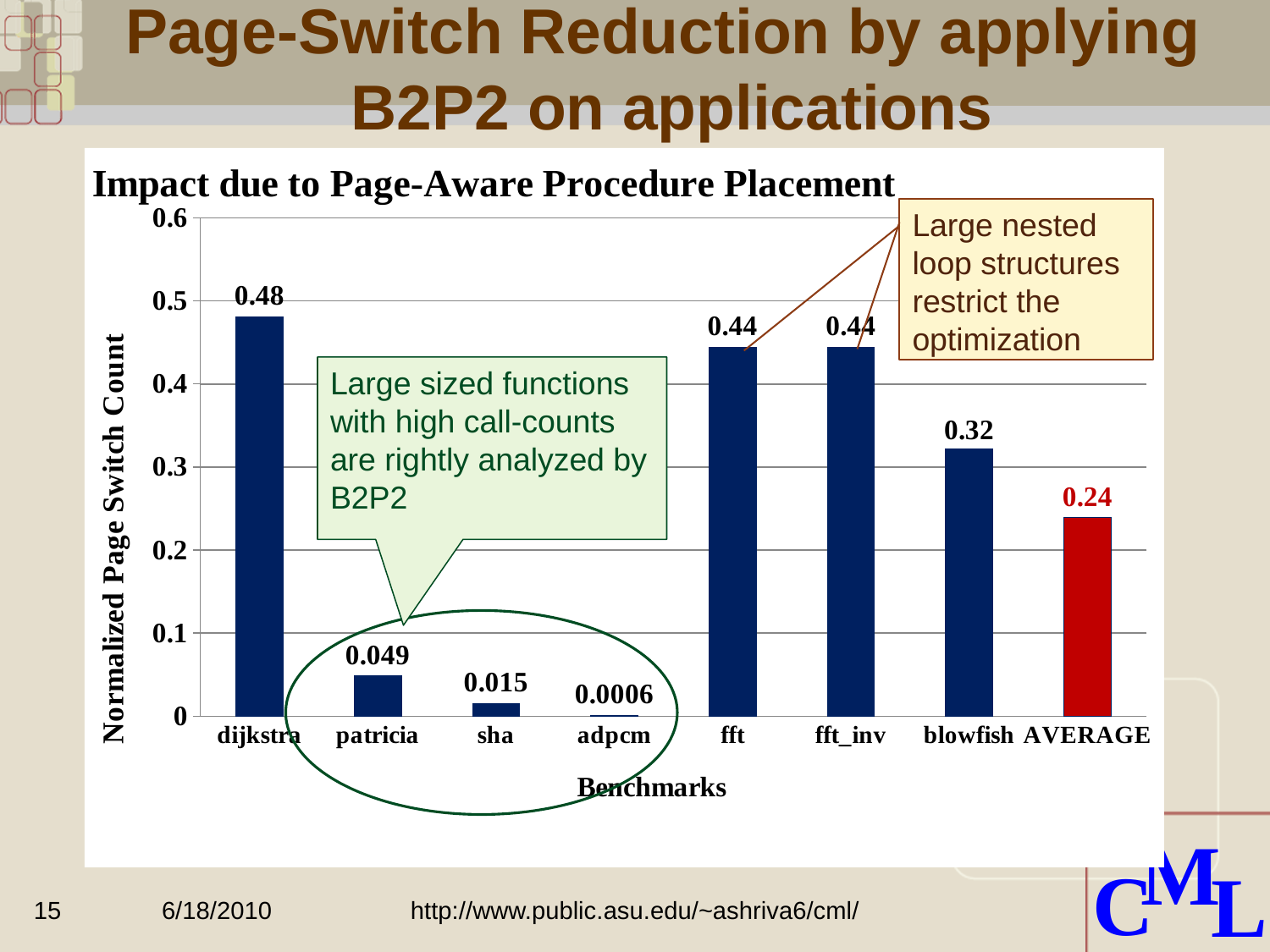

# Page-Switch Reduction by applying B2P2 on applications

### Chart: Impact due to Page-Aware Procedure Placement

| Category | Normalized Page Switch Count |
|---|---|
| dijkstra | 0.4810893878596438 |
| patricia | 0.04857429431150598 |
| sha | 0.015283770978377503 |
| adpcm | 0.0006756397663949684 |
| fft | 0.4444023386747514 |
| fft_inv | 0.44439928466915973 |
| blowfish | 0.3221390429477904 |
| AVERAGE | 0.23907078604330534 |
Large nested loop structures restrict the optimization
Large sized functions with high call-counts are rightly analyzed by B2P2

15
6/18/2010
http://www.public.asu.edu/~ashriva6/cml/